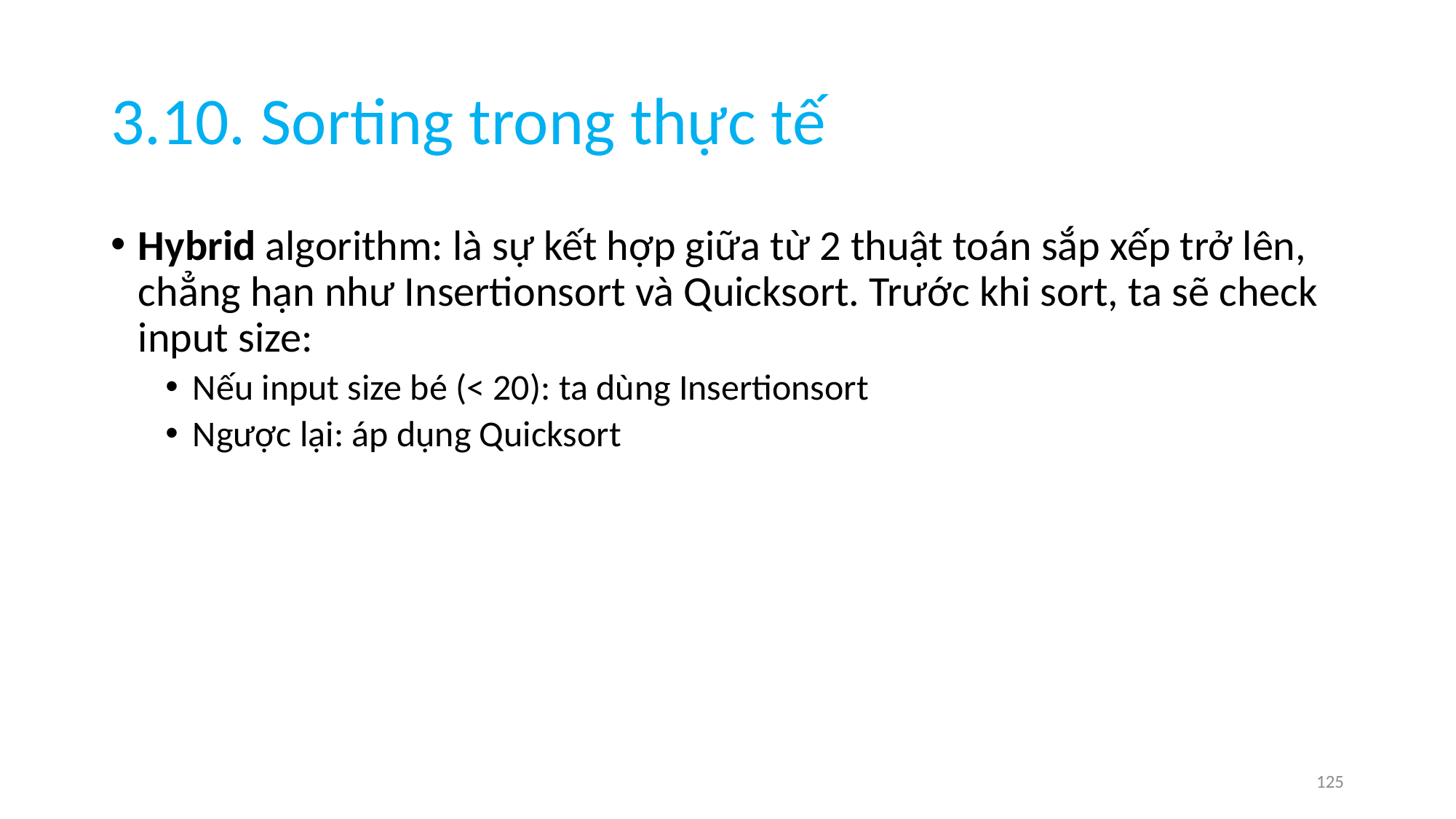

# 3.10. Sorting trong thực tế
Hybrid algorithm: là sự kết hợp giữa từ 2 thuật toán sắp xếp trở lên, chẳng hạn như Insertionsort và Quicksort. Trước khi sort, ta sẽ check input size:
Nếu input size bé (< 20): ta dùng Insertionsort
Ngược lại: áp dụng Quicksort

125